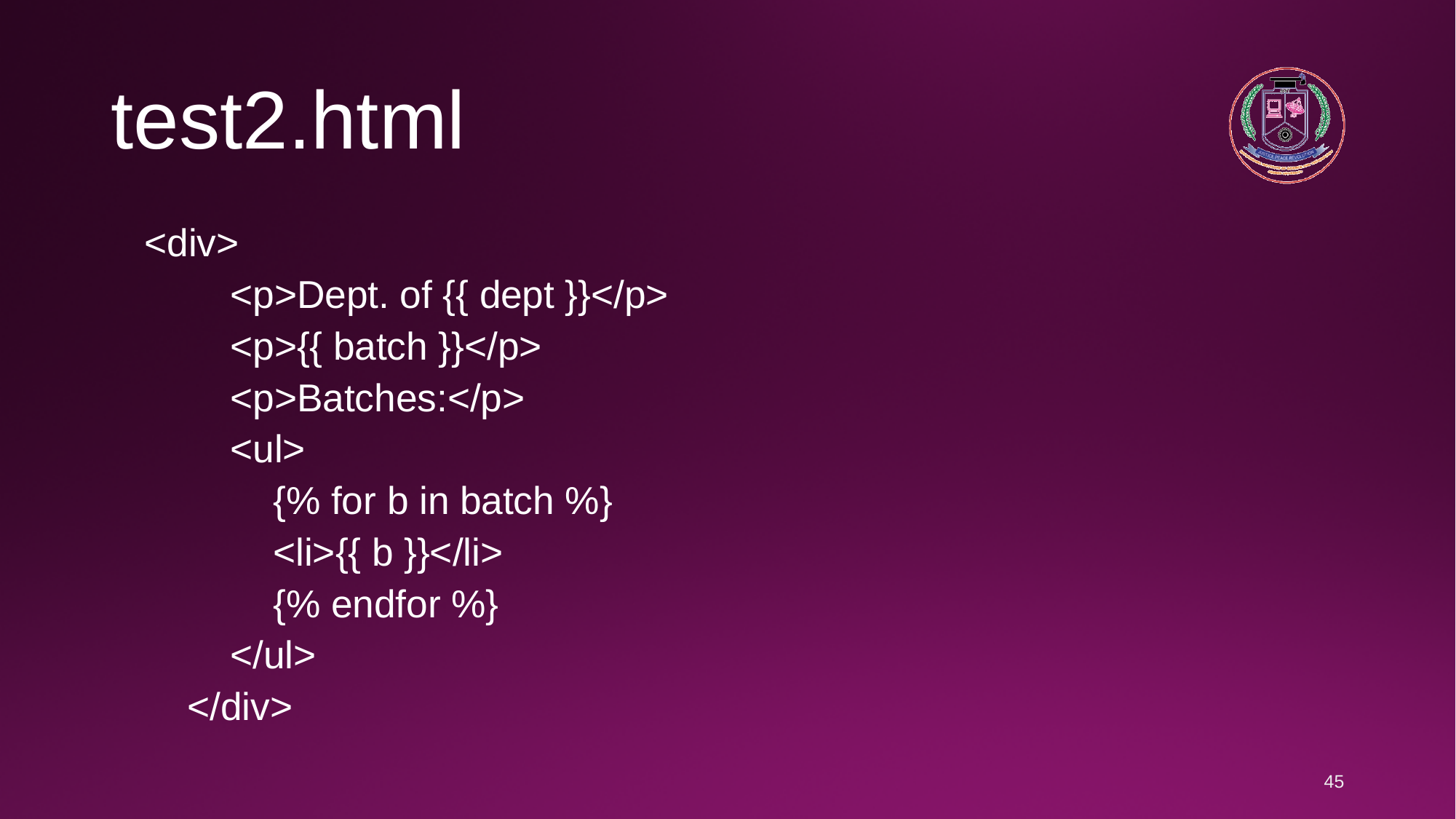

# test2.html
<div>
        <p>Dept. of {{ dept }}</p>
        <p>{{ batch }}</p>
        <p>Batches:</p>
        <ul>
            {% for b in batch %}
            <li>{{ b }}</li>
            {% endfor %}
        </ul>
    </div>
45